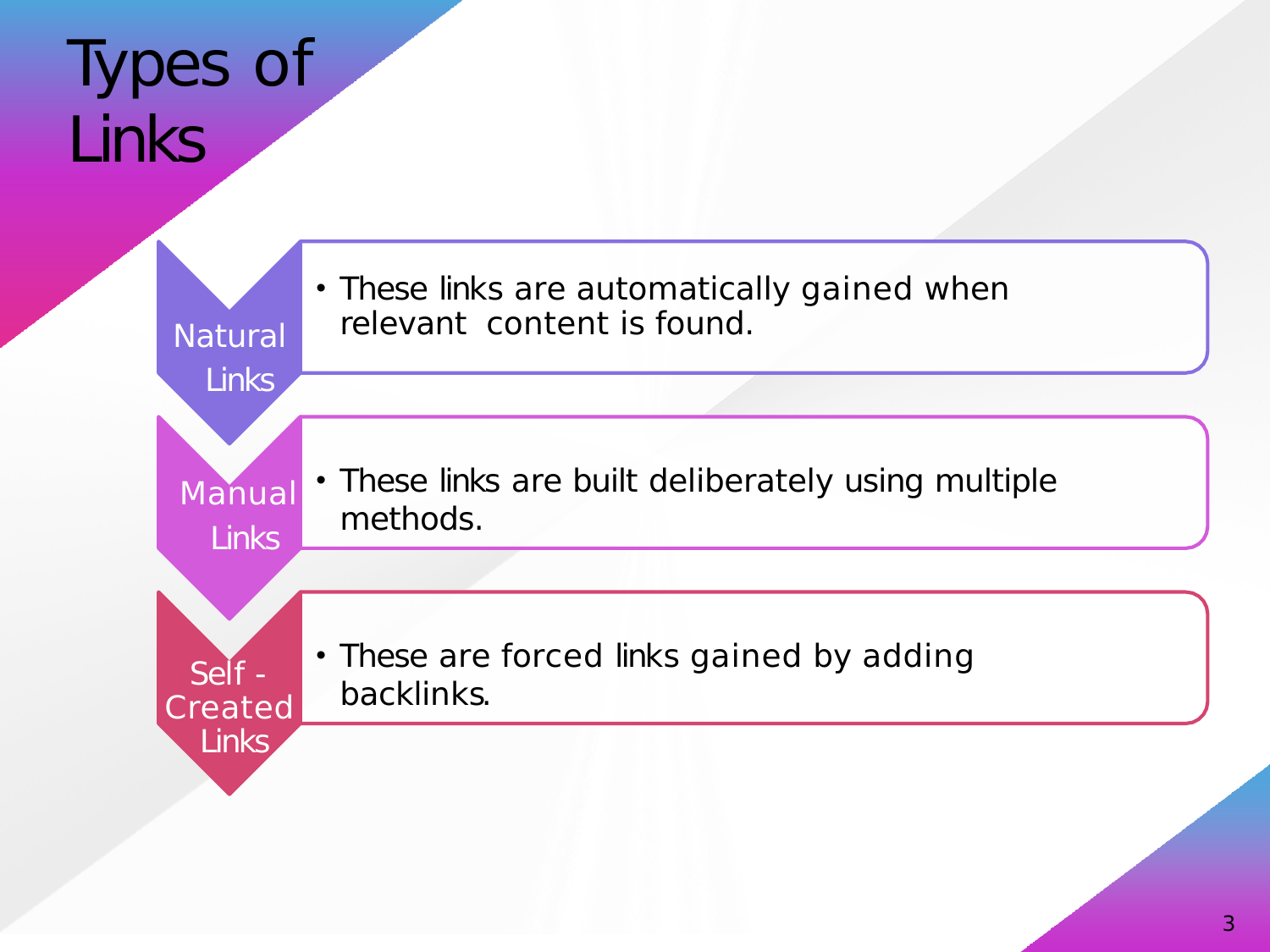

# Types of Links

These links are automatically gained when relevant  content is found.
Natural  Links

These links are built deliberately using multiple methods.
Manual  Links

These are forced links gained by adding backlinks.
Self -  Created  Links
3